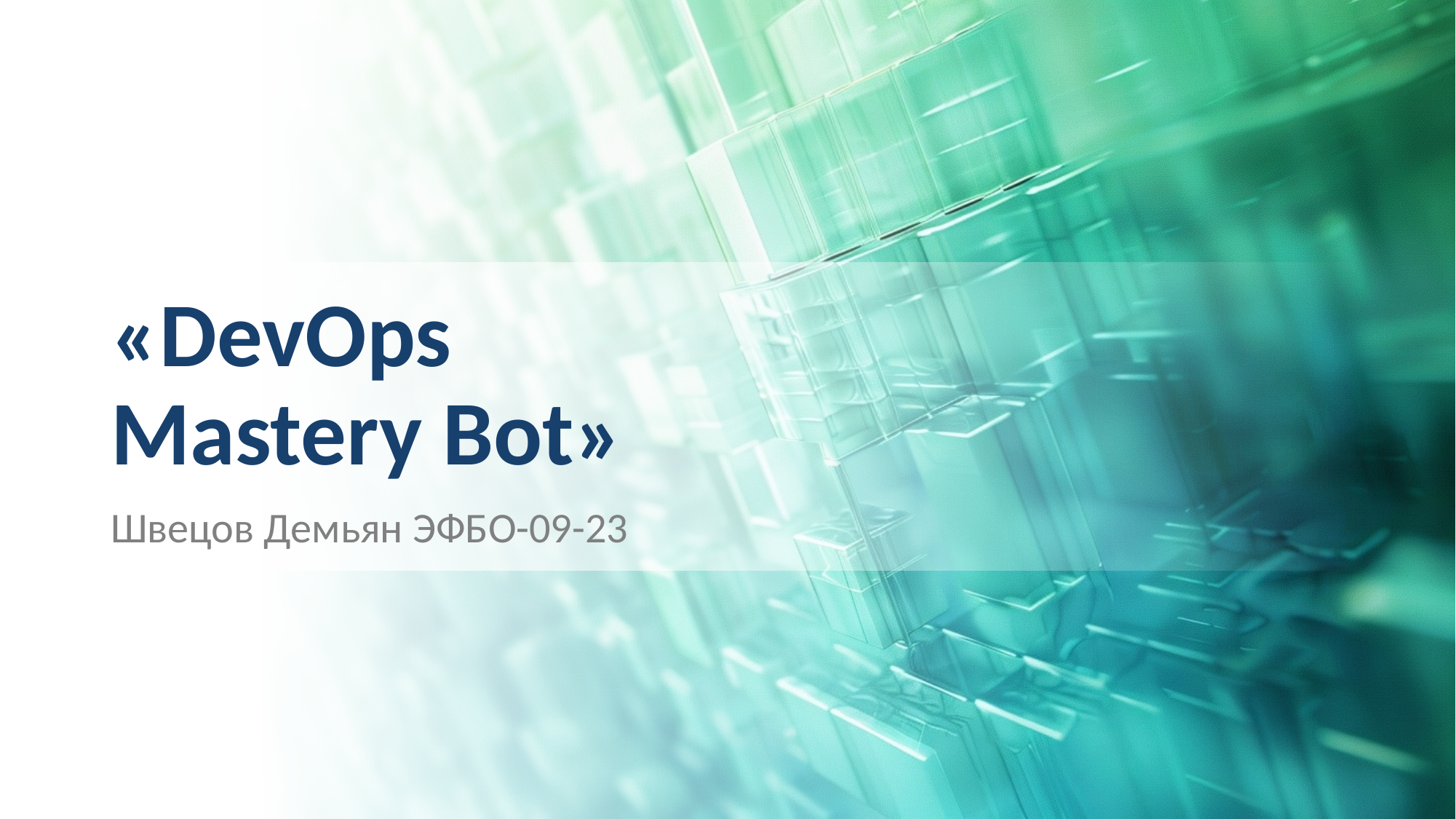

# «DevOps Mastery Bot»
Швецов Демьян ЭФБО-09-23